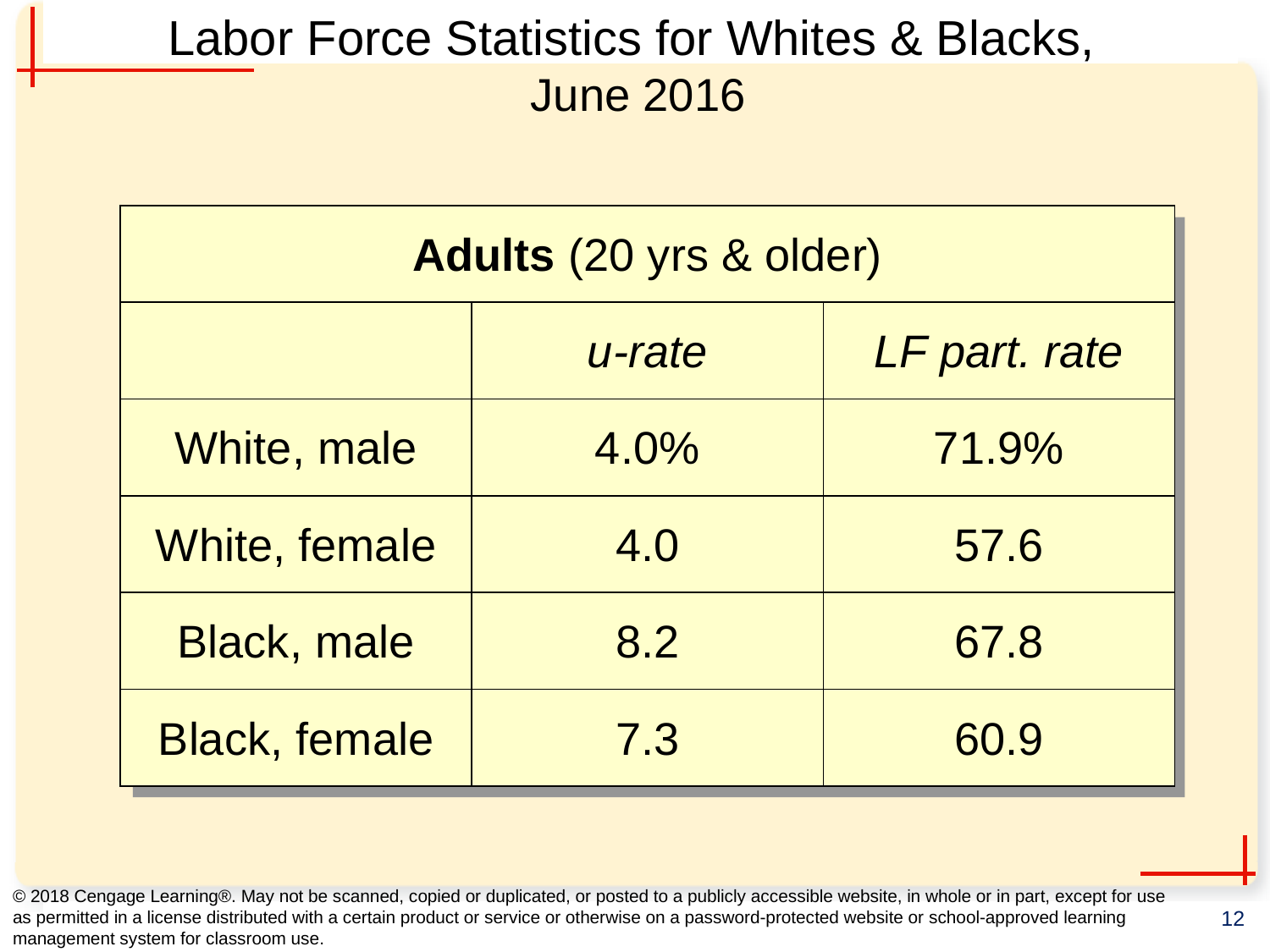

# Labor Force Statistics for Whites & Blacks, June 2016
0
| Adults (20 yrs & older) |  |  |
| --- | --- | --- |
|  | u-rate | LF part. rate |
| White, male | 4.0% | 71.9% |
| White, female | 4.0 | 57.6 |
| Black, male | 8.2 | 67.8 |
| Black, female | 7.3 | 60.9 |

© 2018 Cengage Learning®. May not be scanned, copied or duplicated, or posted to a publicly accessible website, in whole or in part, except for use as permitted in a license distributed with a certain product or service or otherwise on a password-protected website or school-approved learning management system for classroom use.
12